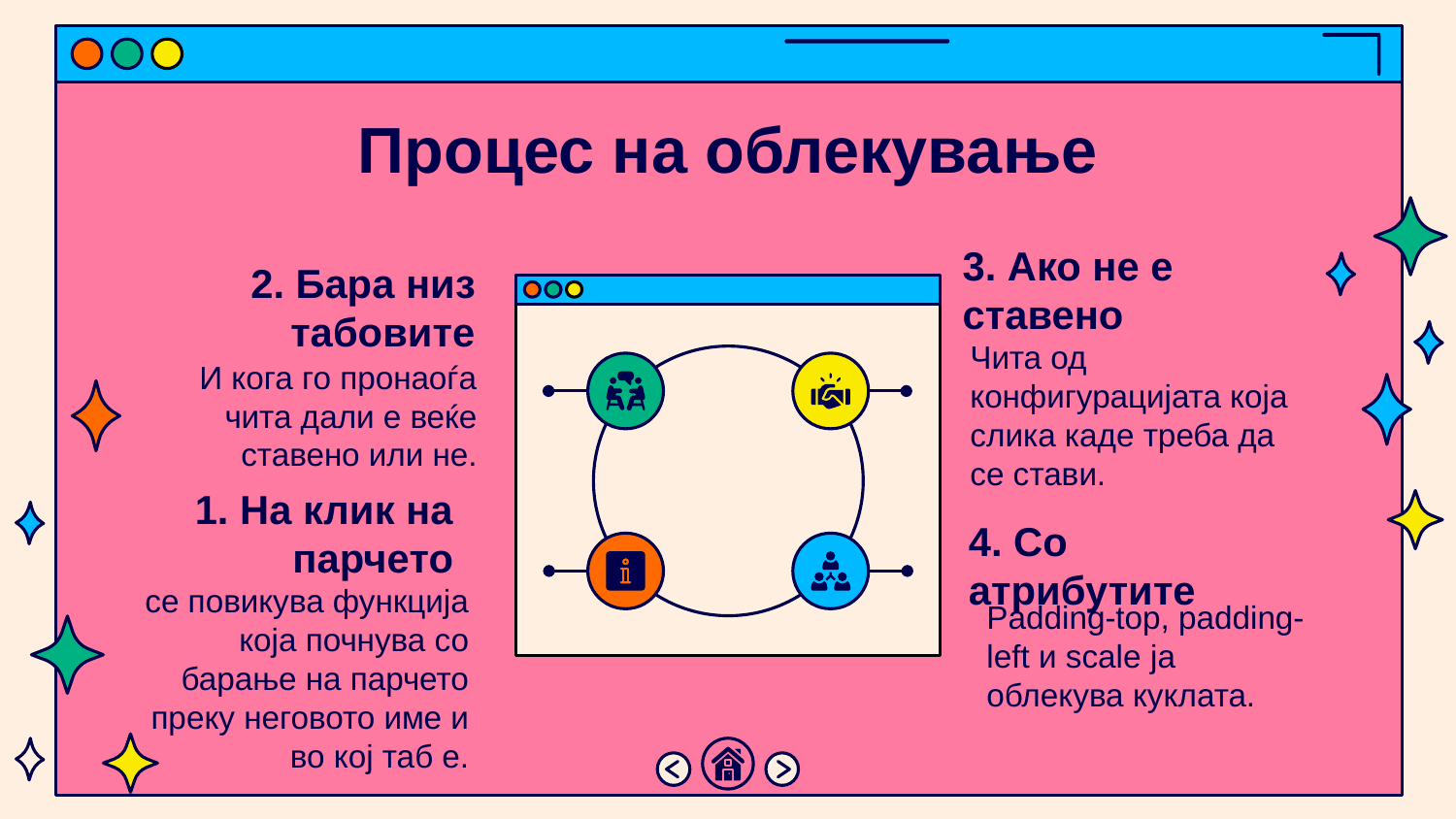

# Процес на облекување

3. Ако не е ставено
2. Бара низ табовите

Чита од конфигурацијата која слика каде треба да се стави.
И кога го пронаоѓа чита дали е веќе ставено или не.

1. На клик на парчето

4. Со атрибутите

се повикува функција која почнува со барање на парчето преку неговото име и во кој таб е.
Padding-top, padding-left и scale ја облекува куклата.